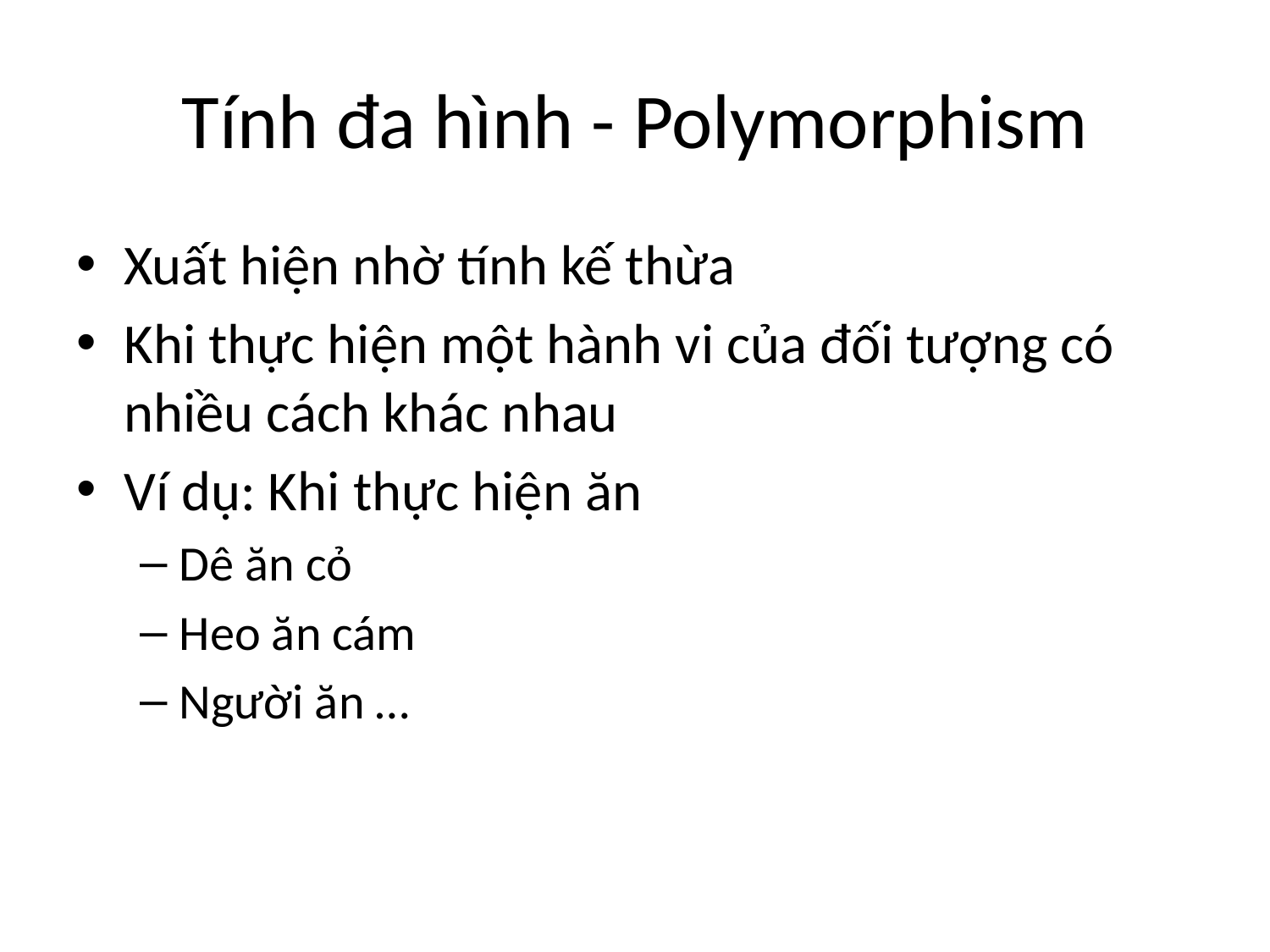

# Tính đa hình - Polymorphism
Xuất hiện nhờ tính kế thừa
Khi thực hiện một hành vi của đối tượng có nhiều cách khác nhau
Ví dụ: Khi thực hiện ăn
Dê ăn cỏ
Heo ăn cám
Người ăn …